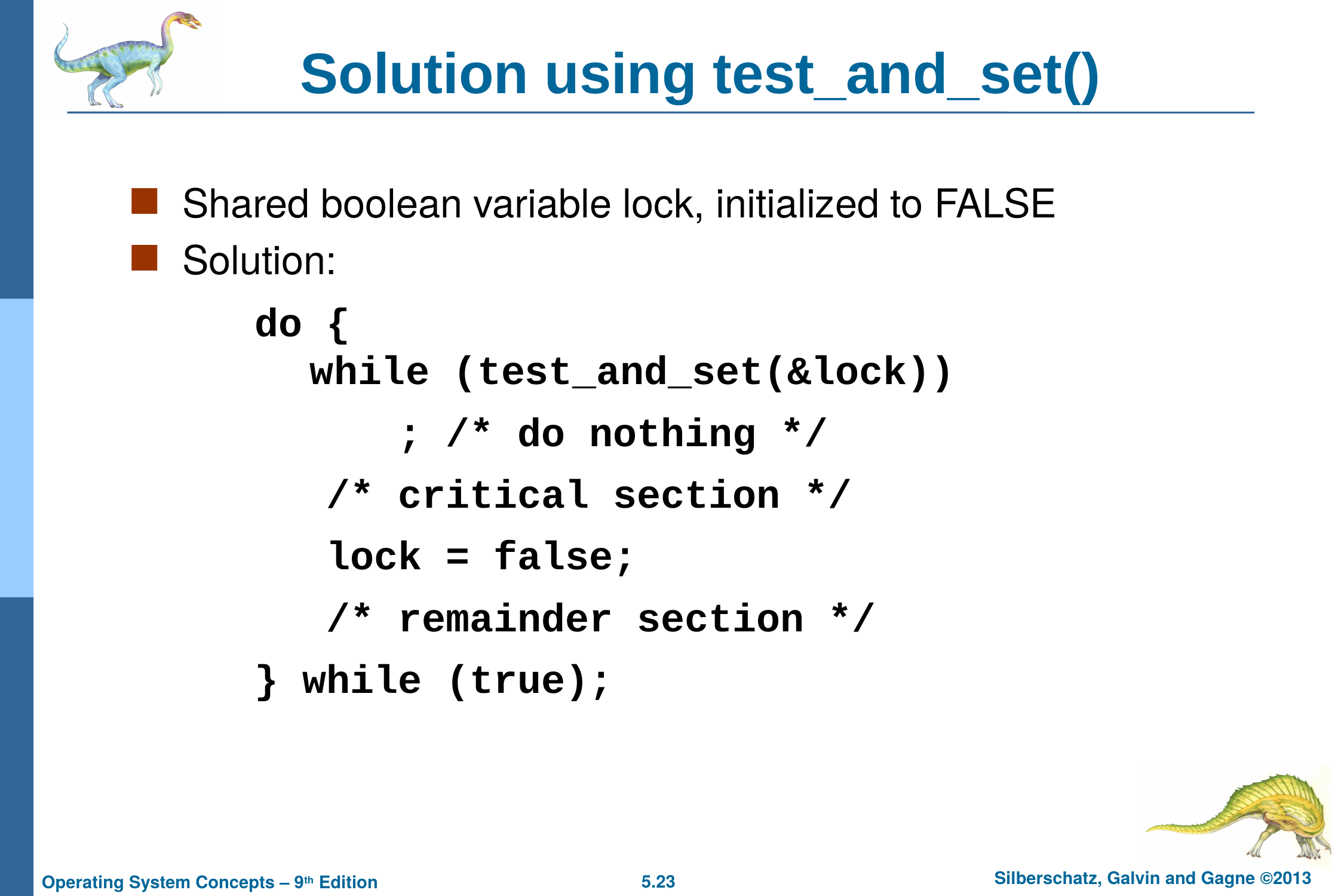

# Solution using test_and_set()
Shared boolean variable lock, initialized to FALSE
Solution:
do {
 while (test_and_set(&lock))
      ; /* do nothing */
   /* critical section */
   lock = false;
   /* remainder section */
} while (true);